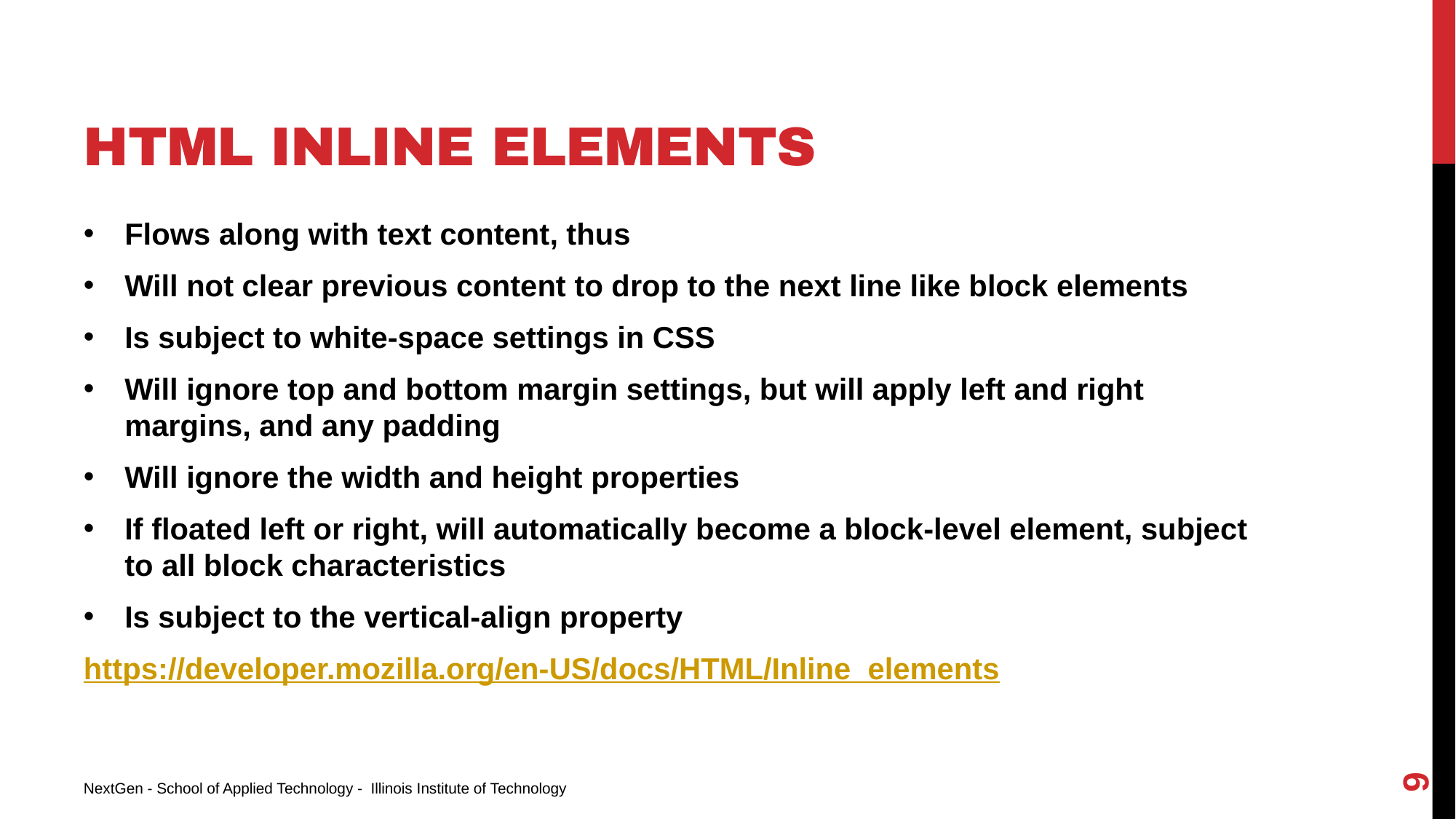

# HTML Inline Elements
Flows along with text content, thus
Will not clear previous content to drop to the next line like block elements
Is subject to white-space settings in CSS
Will ignore top and bottom margin settings, but will apply left and right margins, and any padding
Will ignore the width and height properties
If floated left or right, will automatically become a block-level element, subject to all block characteristics
Is subject to the vertical-align property
https://developer.mozilla.org/en-US/docs/HTML/Inline_elements
9
NextGen - School of Applied Technology -  Illinois Institute of Technology